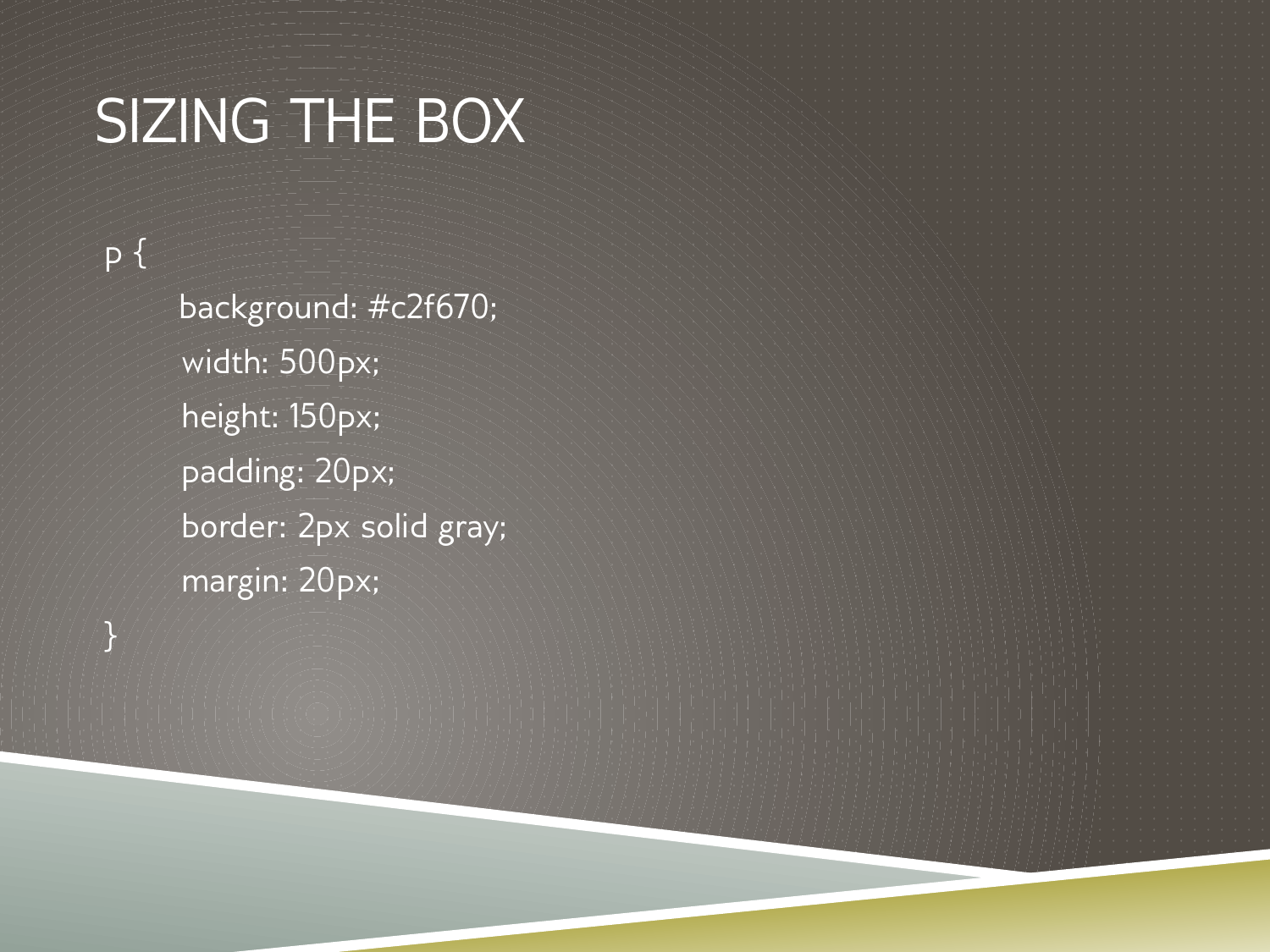

# Sizing the Box
p {
  background: #c2f670;
  width: 500px;
  height: 150px;
  padding: 20px;
  border: 2px solid gray;
  margin: 20px;
}